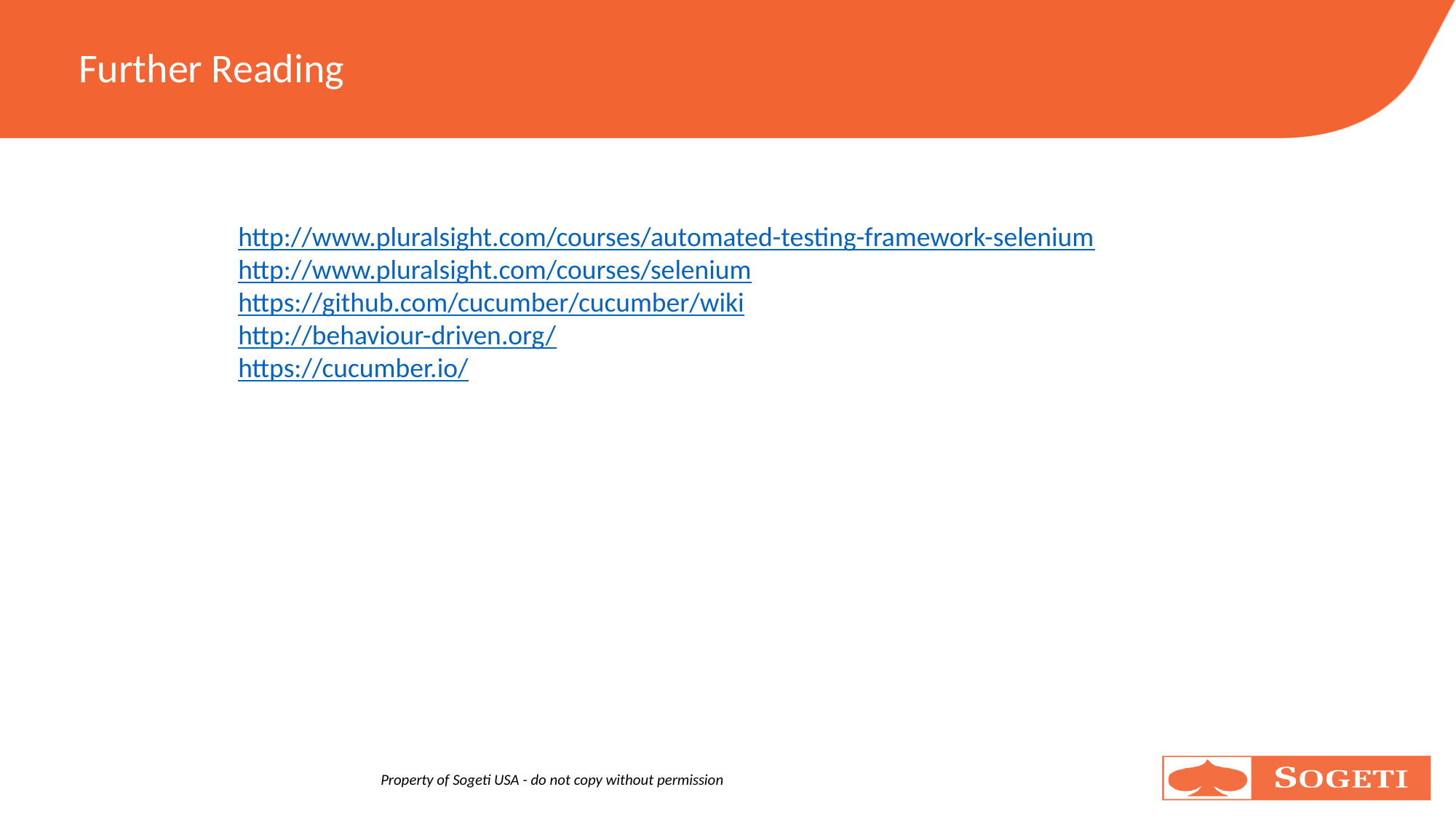

# Further Reading
http://www.pluralsight.com/courses/automated-testing-framework-selenium
http://www.pluralsight.com/courses/selenium
https://github.com/cucumber/cucumber/wiki
http://behaviour-driven.org/
https://cucumber.io/